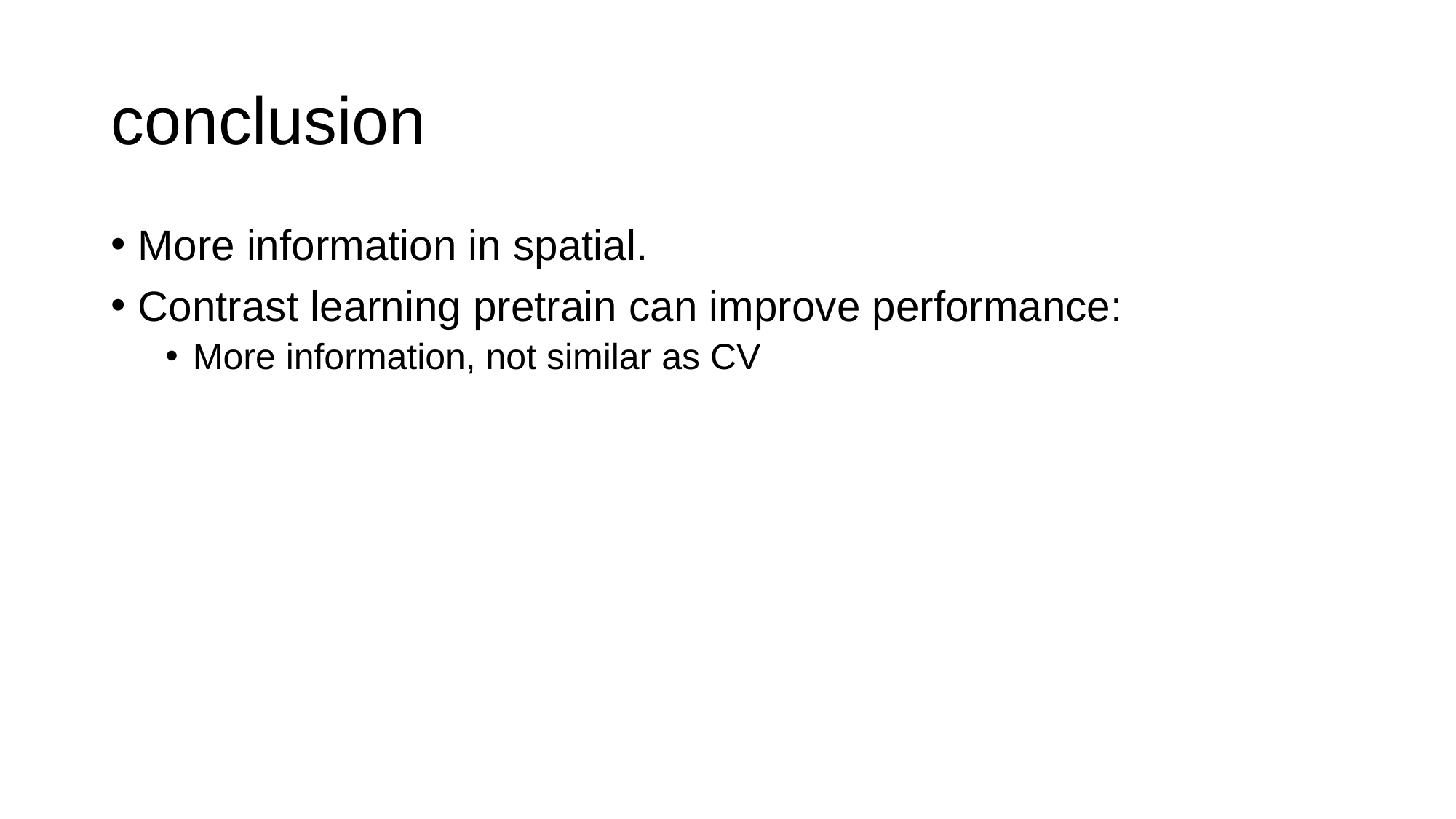

# conclusion
More information in spatial.
Contrast learning pretrain can improve performance:
More information, not similar as CV